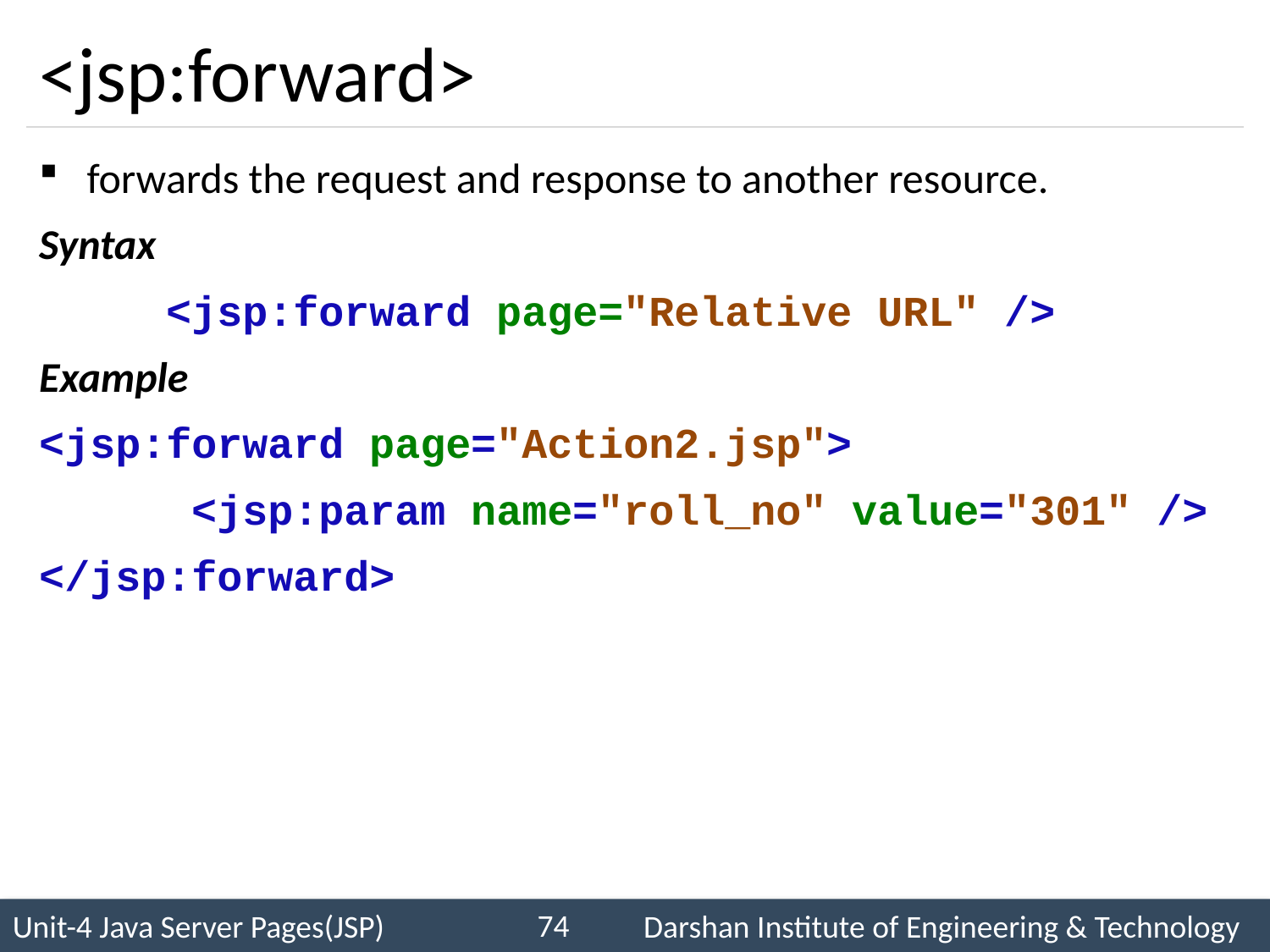

# <jsp:forward>
forwards the request and response to another resource.
Syntax
	<jsp:forward page="Relative URL" />
Example
<jsp:forward page="Action2.jsp">
      <jsp:param name="roll_no" value="301" />
</jsp:forward>
74